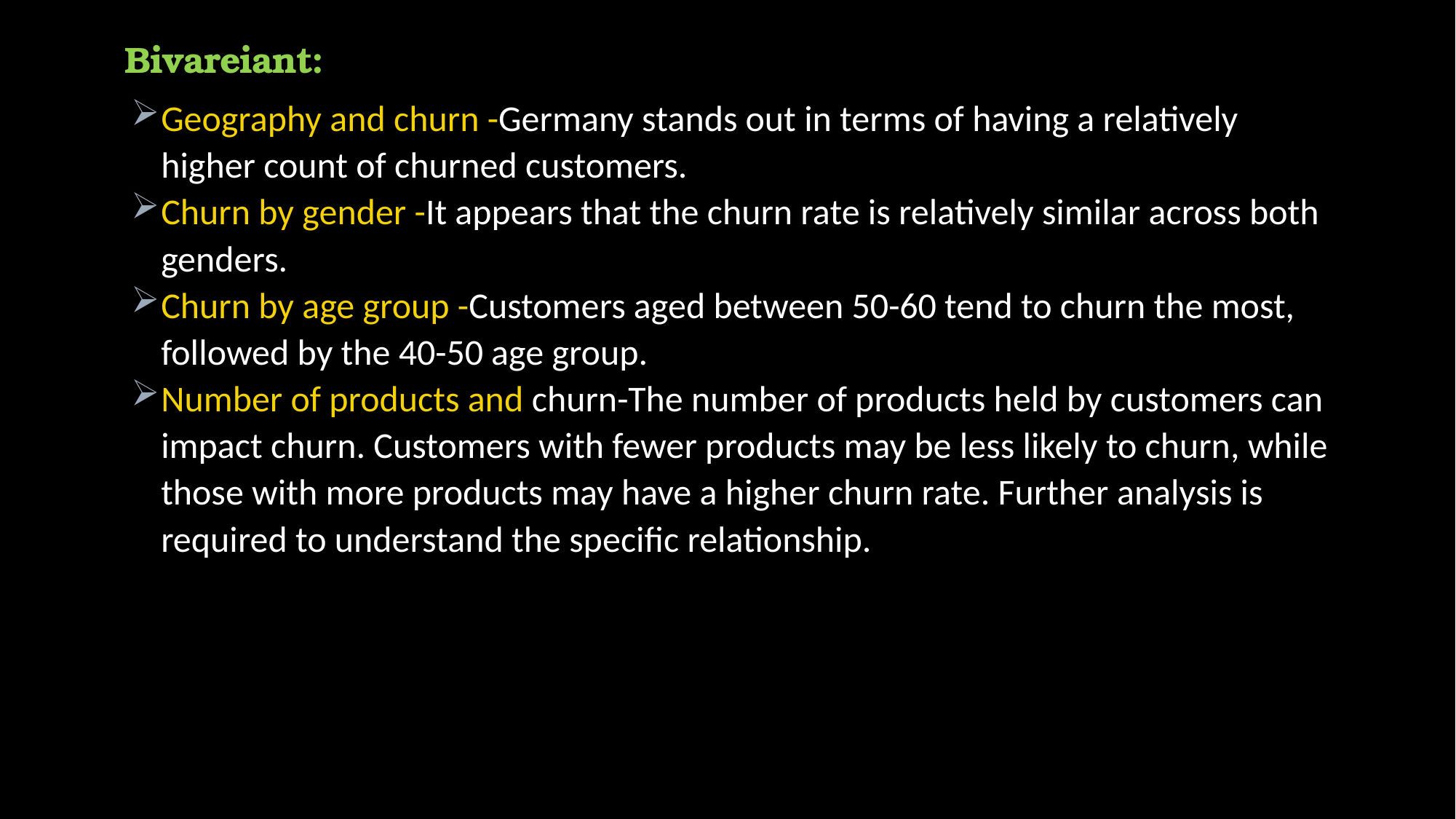

# Bivareiant:
Geography and churn -Germany stands out in terms of having a relatively higher count of churned customers.
Churn by gender -It appears that the churn rate is relatively similar across both genders.
Churn by age group -Customers aged between 50-60 tend to churn the most, followed by the 40-50 age group.
Number of products and churn-The number of products held by customers can impact churn. Customers with fewer products may be less likely to churn, while those with more products may have a higher churn rate. Further analysis is required to understand the specific relationship.